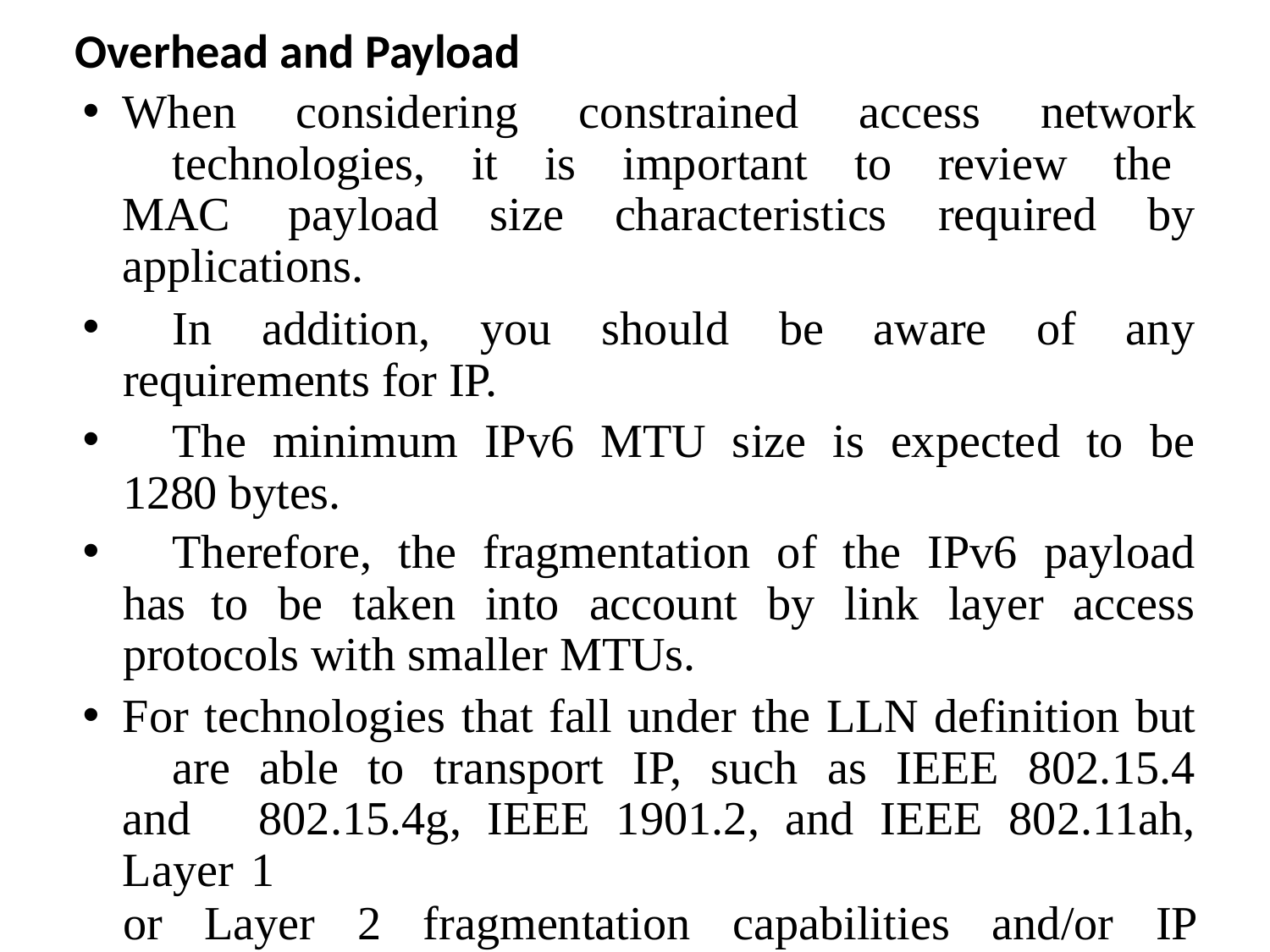

Overhead and Payload
When   considering   constrained   access   network 	technologies,  it  is  important  to  review  the  MAC 	payload size characteristics required by applications.
	In addition, you should be aware of any requirements for IP.
	The minimum IPv6 MTU size is expected to be 1280 bytes.
	Therefore, the fragmentation of the IPv6 payload has to be taken into account by link layer access protocols with smaller MTUs.
For technologies that fall under the LLN definition but 	are able to transport IP, such as IEEE 802.15.4 and 	802.15.4g, IEEE 1901.2, and IEEE 802.11ah, Layer 1
or  Layer  2  fragmentation  capabilities  and/or  IP optimization is important.